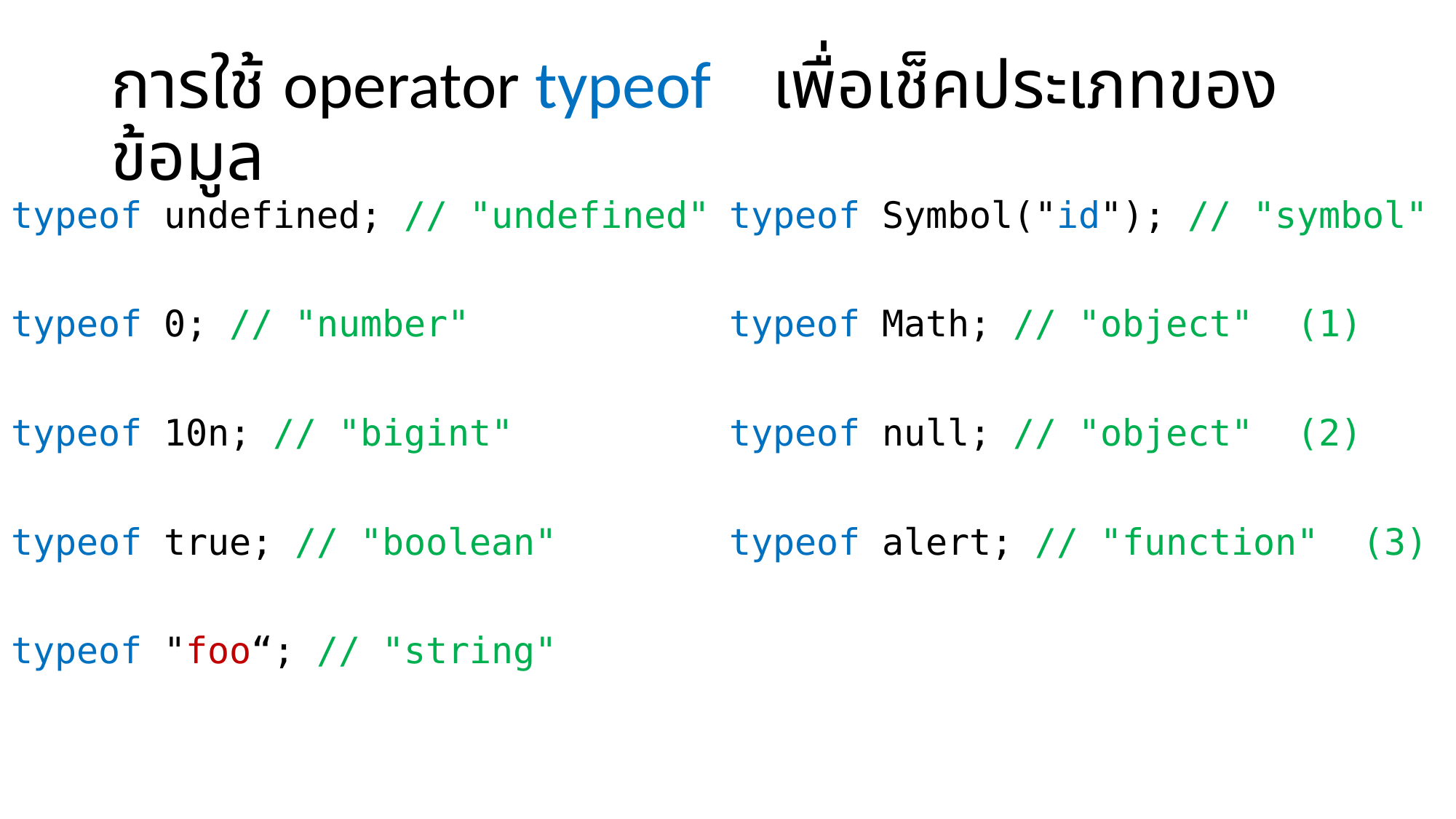

# การใช้ operator typeof    เพื่อเช็คประเภทของข้อมูล
typeof undefined; // "undefined"

typeof 0; // "number"

typeof 10n; // "bigint"

typeof true; // "boolean"

typeof "foo“; // "string"

typeof Symbol("id"); // "symbol"

typeof Math; // "object"  (1)

typeof null; // "object"  (2)

typeof alert; // "function"  (3)